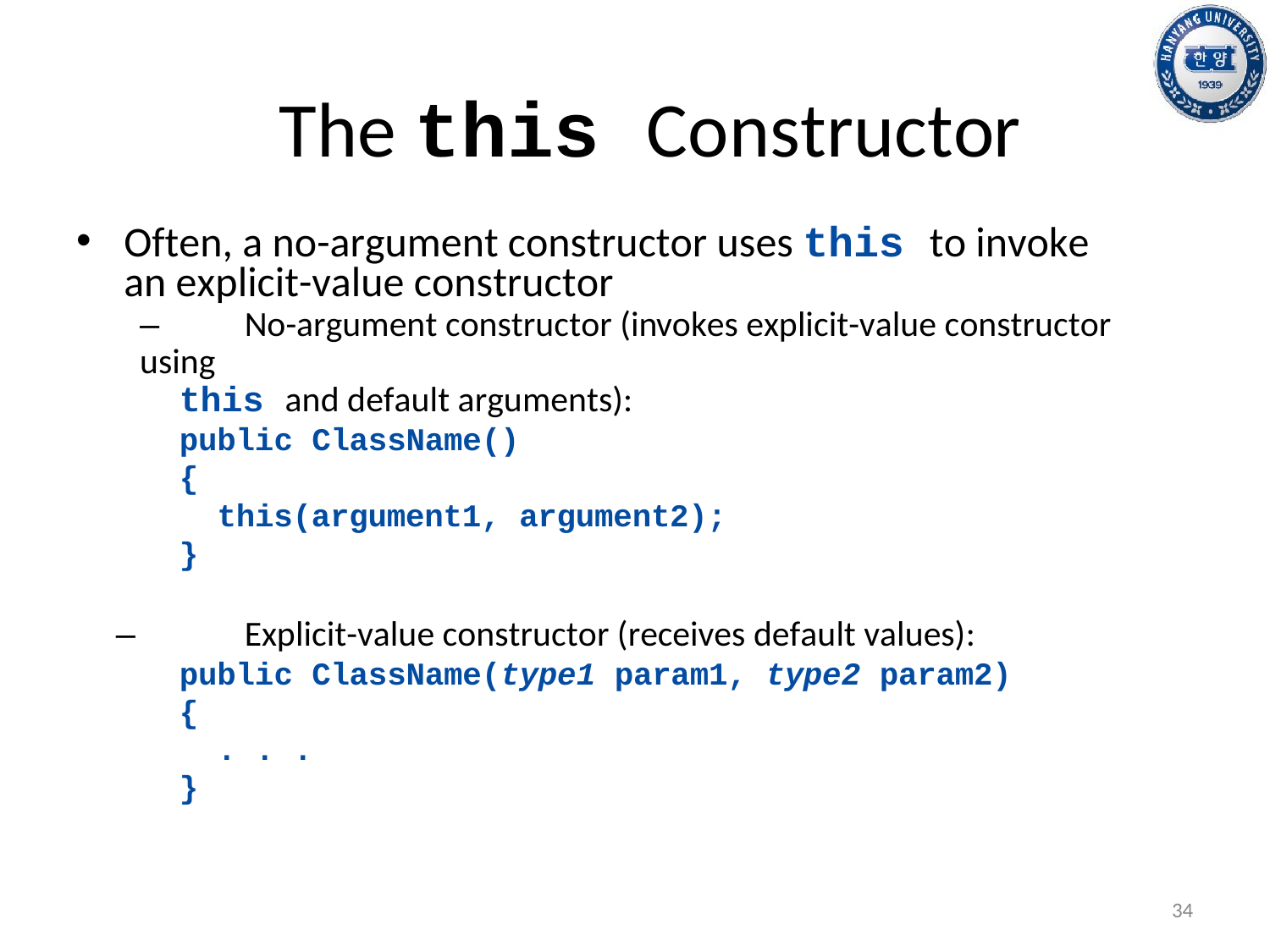

# The this Constructor
Often, a no-argument constructor uses this to invoke an explicit-value constructor
–	No-argument constructor (invokes explicit-value constructor using
this and default arguments):
public ClassName()
{
this(argument1, argument2);
}

–	Explicit-value constructor (receives default values):
public ClassName(type1 param1, type2 param2)
{
. . .
}
34